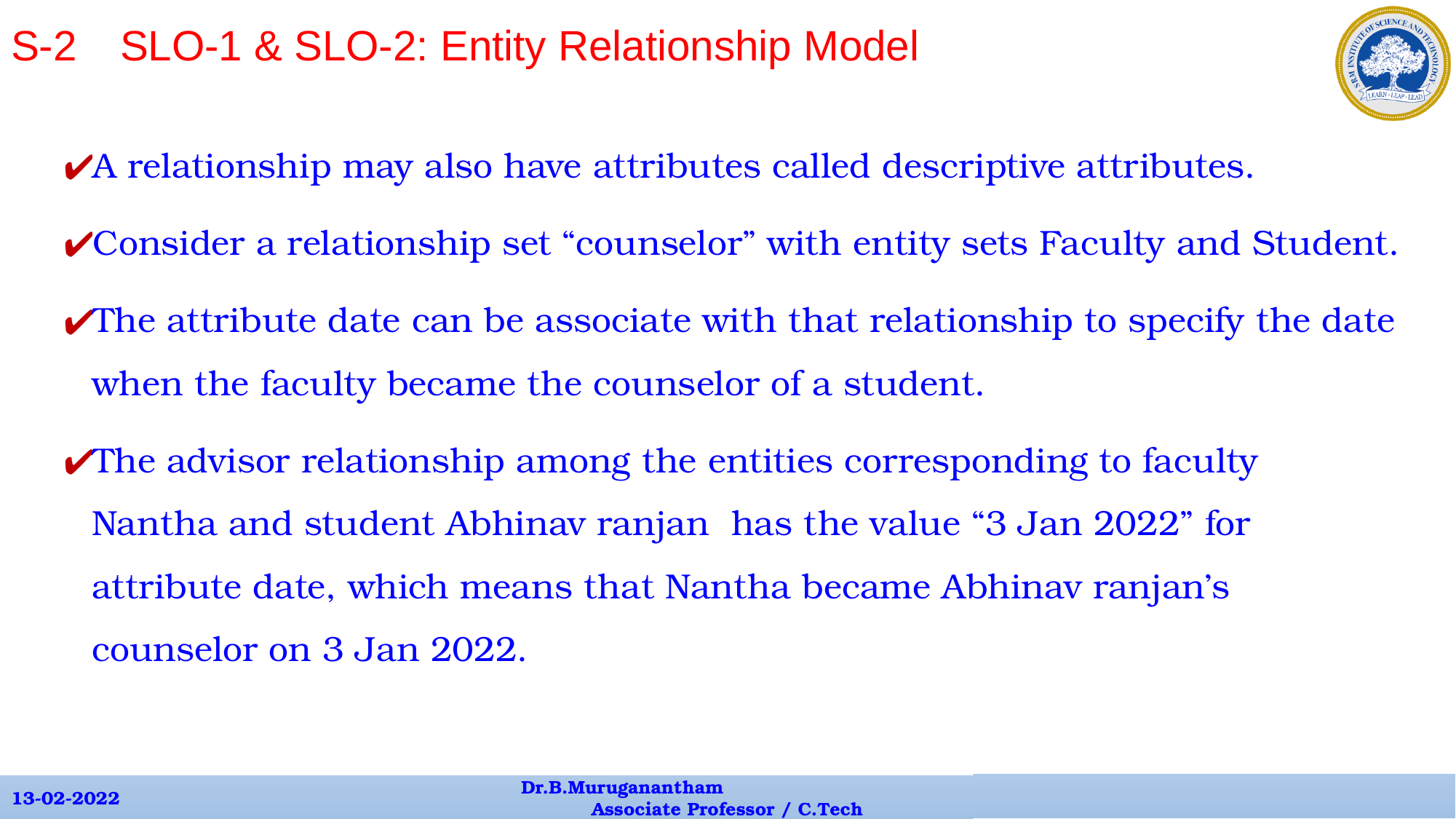

S-2 	SLO-1 & SLO-2: Entity Relationship Model

A relationship may also have attributes called descriptive attributes.
Consider a relationship set “counselor” with entity sets Faculty and Student.
The attribute date can be associate with that relationship to specify the date when the faculty became the counselor of a student.
The advisor relationship among the entities corresponding to faculty  Nantha and student Abhinav ranjan  has the value “3 Jan 2022” for attribute date, which means that Nantha became Abhinav ranjan’s  counselor on 3 Jan 2022.
26
13-02-2022
Dr.B.Muruganantham                                   Associate Professor / C.Tech